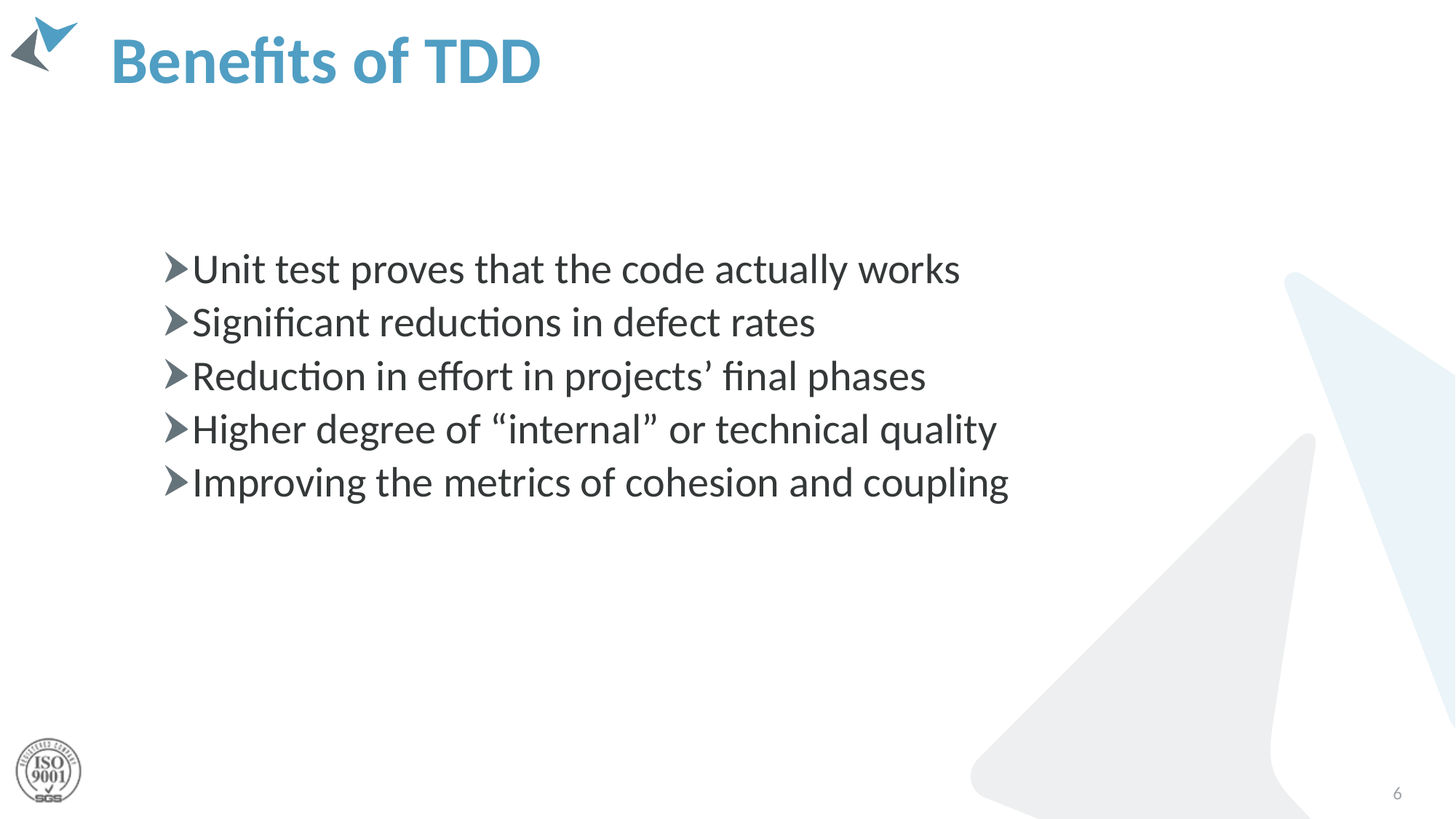

# Benefits of TDD

Unit test proves that the code actually works
Significant reductions in defect rates
Reduction in effort in projects’ final phases
Higher degree of “internal” or technical quality
Improving the metrics of cohesion and coupling

6